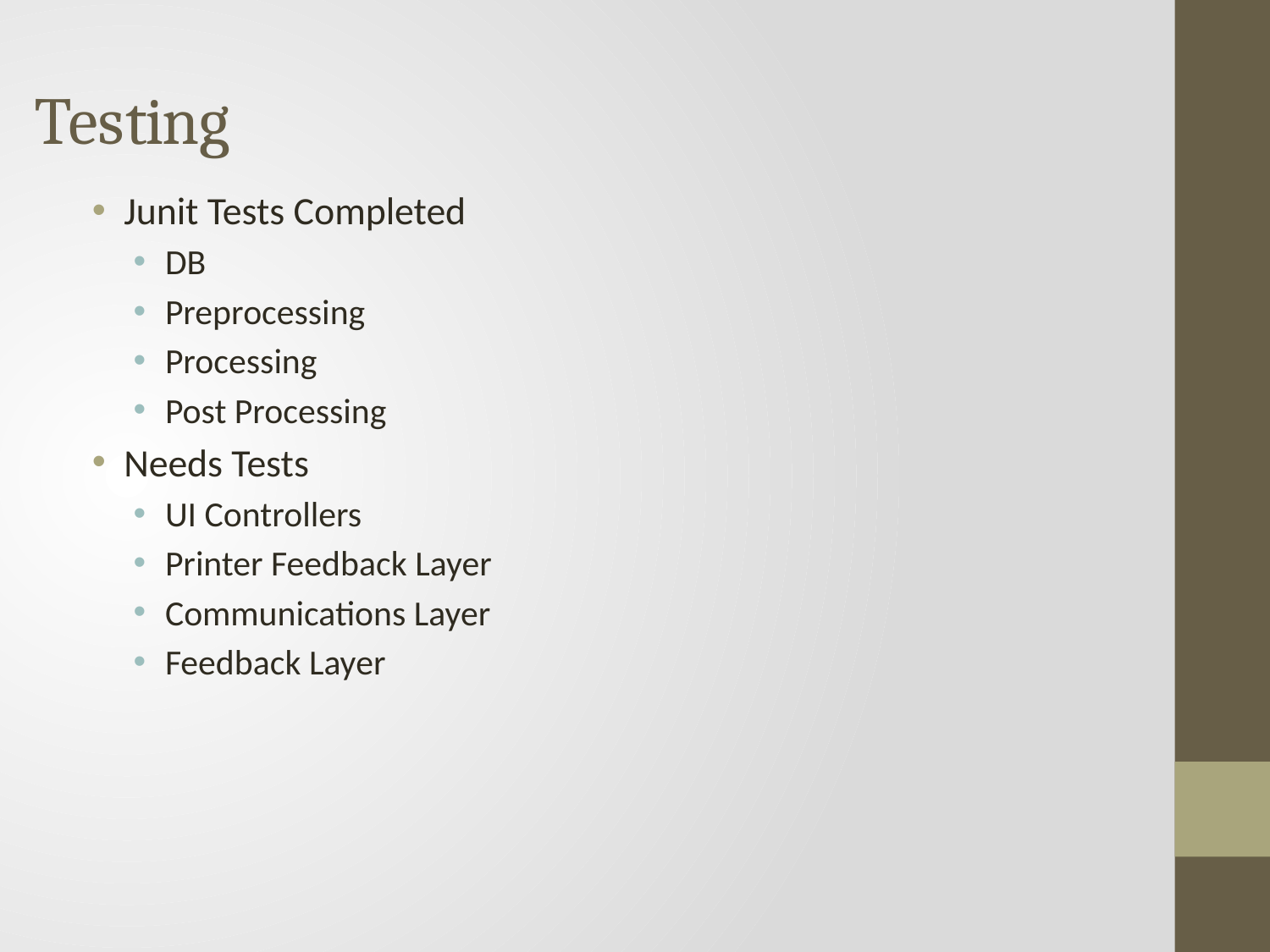

# Testing
Junit Tests Completed
DB
Preprocessing
Processing
Post Processing
Needs Tests
UI Controllers
Printer Feedback Layer
Communications Layer
Feedback Layer